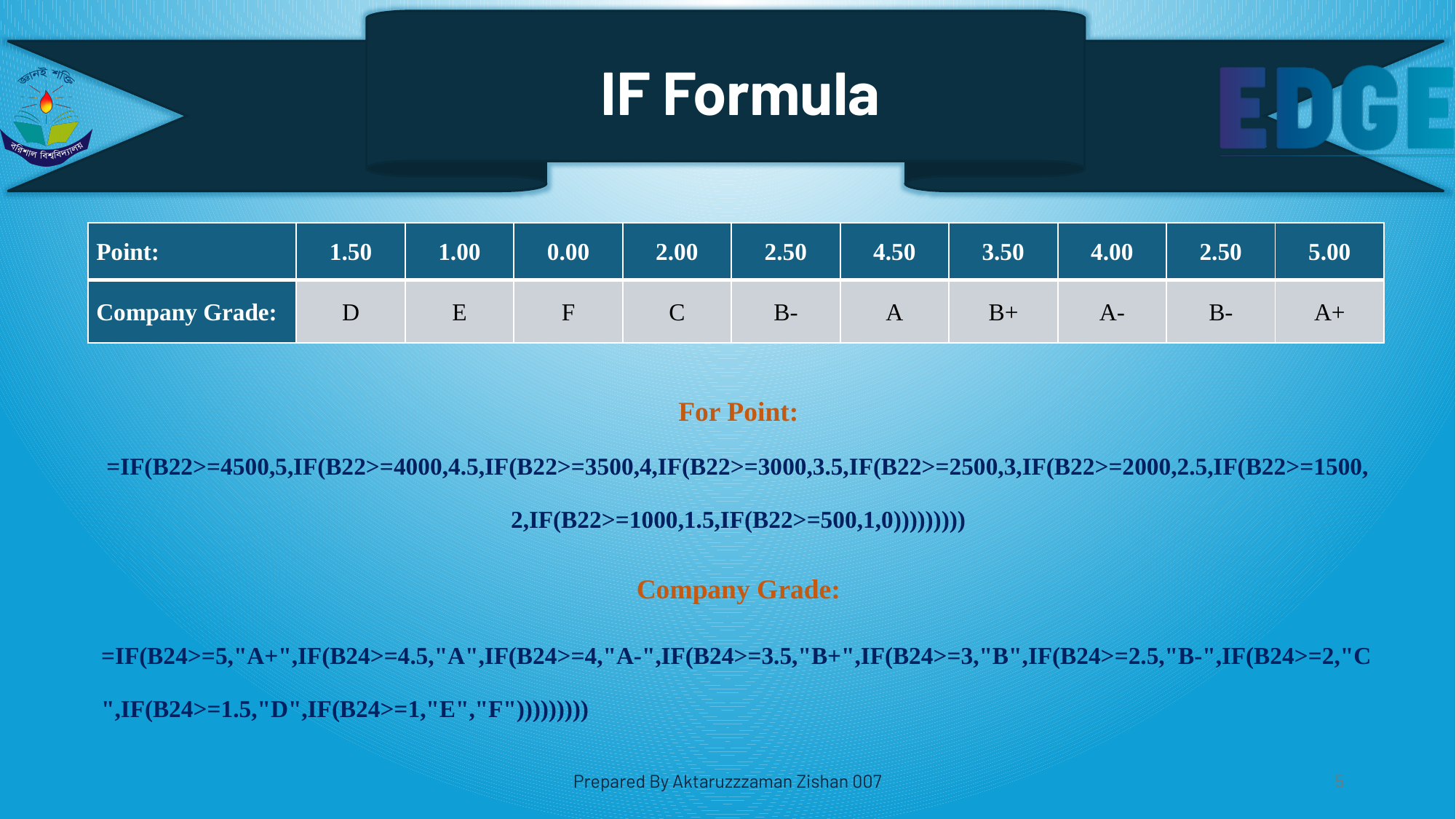

# IF Formula
| Point: | 1.50 | 1.00 | 0.00 | 2.00 | 2.50 | 4.50 | 3.50 | 4.00 | 2.50 | 5.00 |
| --- | --- | --- | --- | --- | --- | --- | --- | --- | --- | --- |
| Company Grade: | D | E | F | C | B- | A | B+ | A- | B- | A+ |
For Point: =IF(B22>=4500,5,IF(B22>=4000,4.5,IF(B22>=3500,4,IF(B22>=3000,3.5,IF(B22>=2500,3,IF(B22>=2000,2.5,IF(B22>=1500,2,IF(B22>=1000,1.5,IF(B22>=500,1,0)))))))))
Company Grade:
=IF(B24>=5,"A+",IF(B24>=4.5,"A",IF(B24>=4,"A-",IF(B24>=3.5,"B+",IF(B24>=3,"B",IF(B24>=2.5,"B-",IF(B24>=2,"C",IF(B24>=1.5,"D",IF(B24>=1,"E","F")))))))))
Prepared By Aktaruzzzaman Zishan 007
5